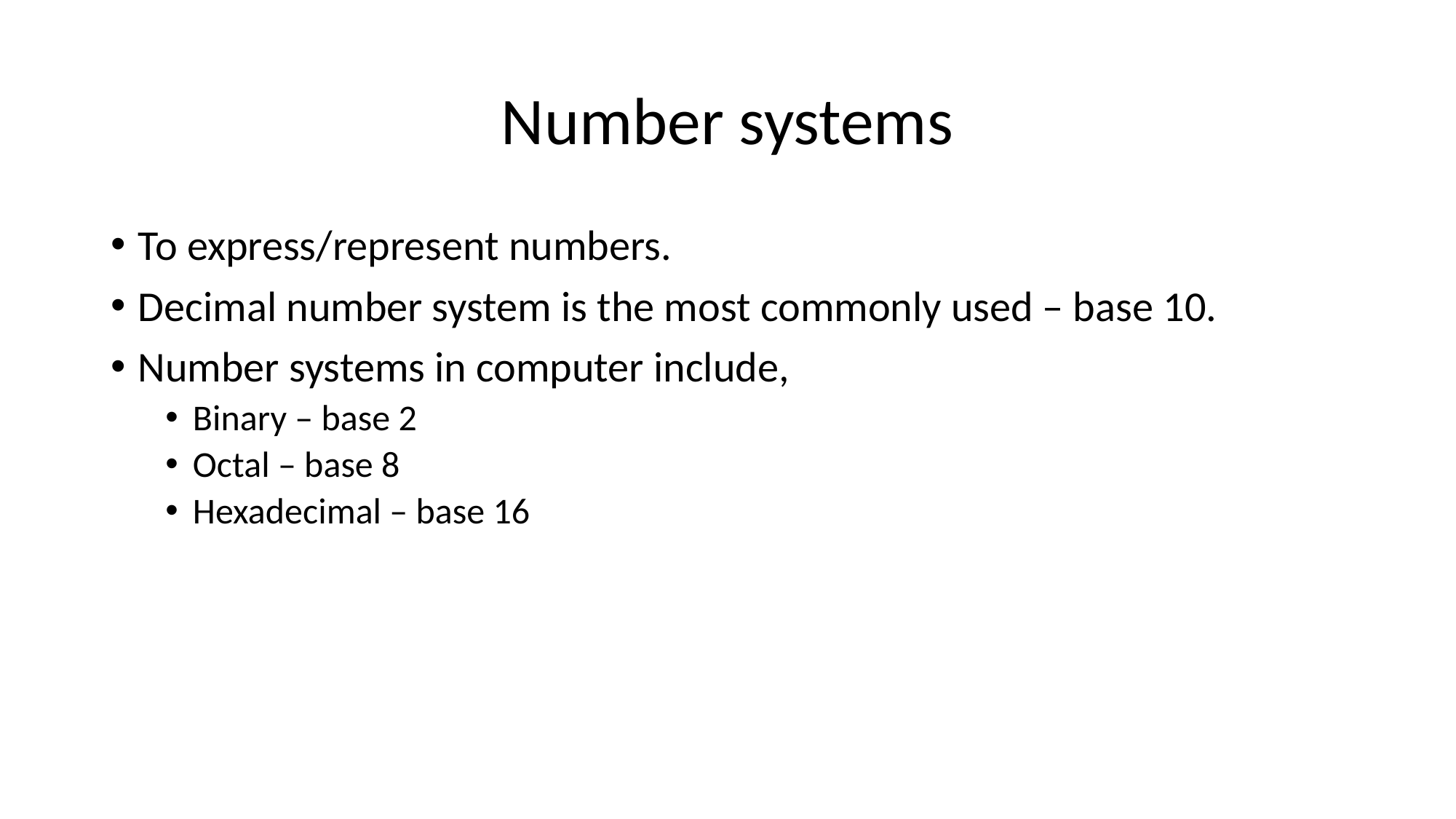

# Number systems
To express/represent numbers.
Decimal number system is the most commonly used – base 10.
Number systems in computer include,
Binary – base 2
Octal – base 8
Hexadecimal – base 16